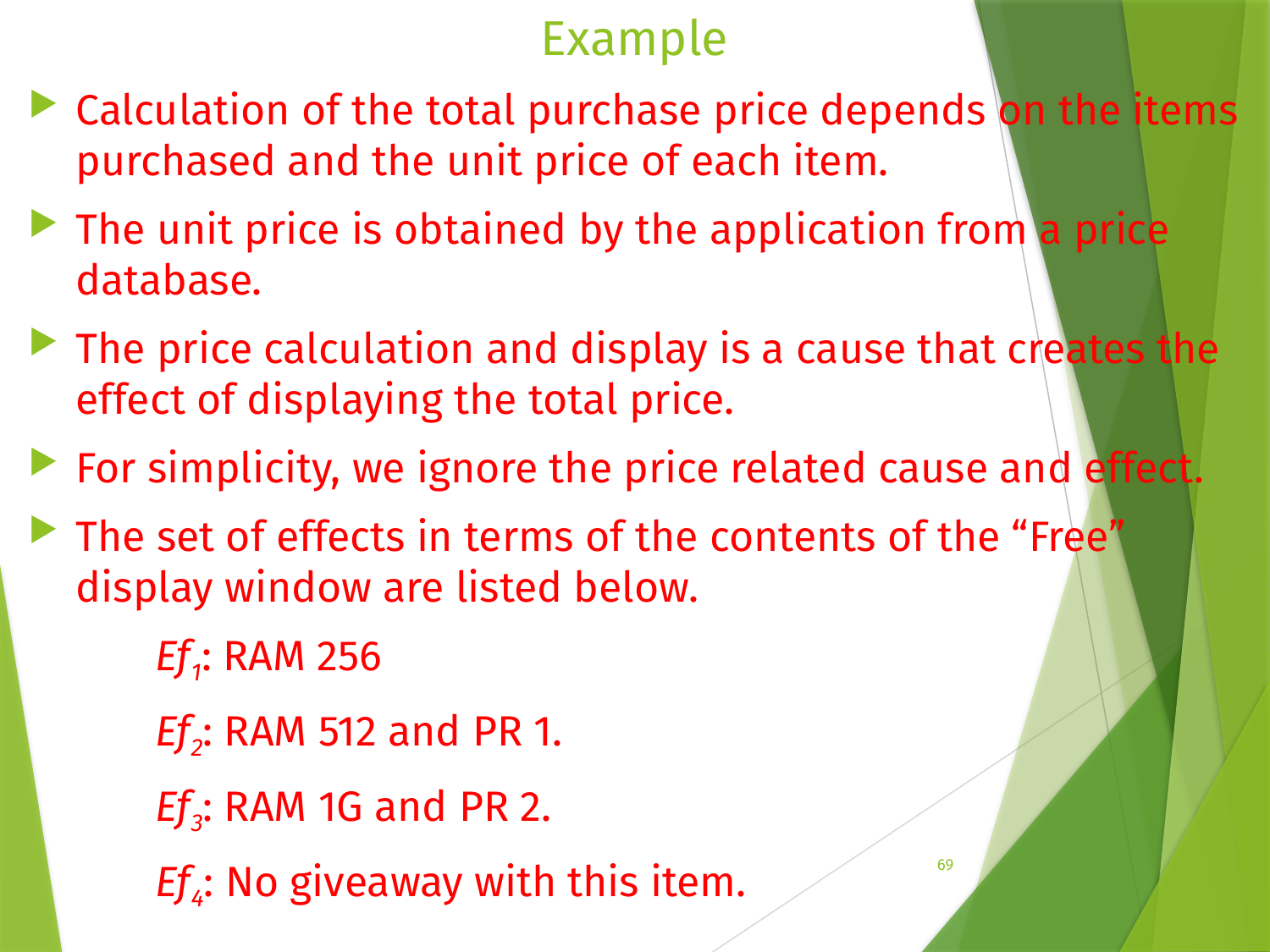

# Example
Calculation of the total purchase price depends on the items purchased and the unit price of each item.
The unit price is obtained by the application from a price database.
The price calculation and display is a cause that creates the effect of displaying the total price.
For simplicity, we ignore the price related cause and effect.
The set of effects in terms of the contents of the “Free” display window are listed below.
	Ef1: RAM 256
	Ef2: RAM 512 and PR 1.
	Ef3: RAM 1G and PR 2.
	Ef4: No giveaway with this item.
69